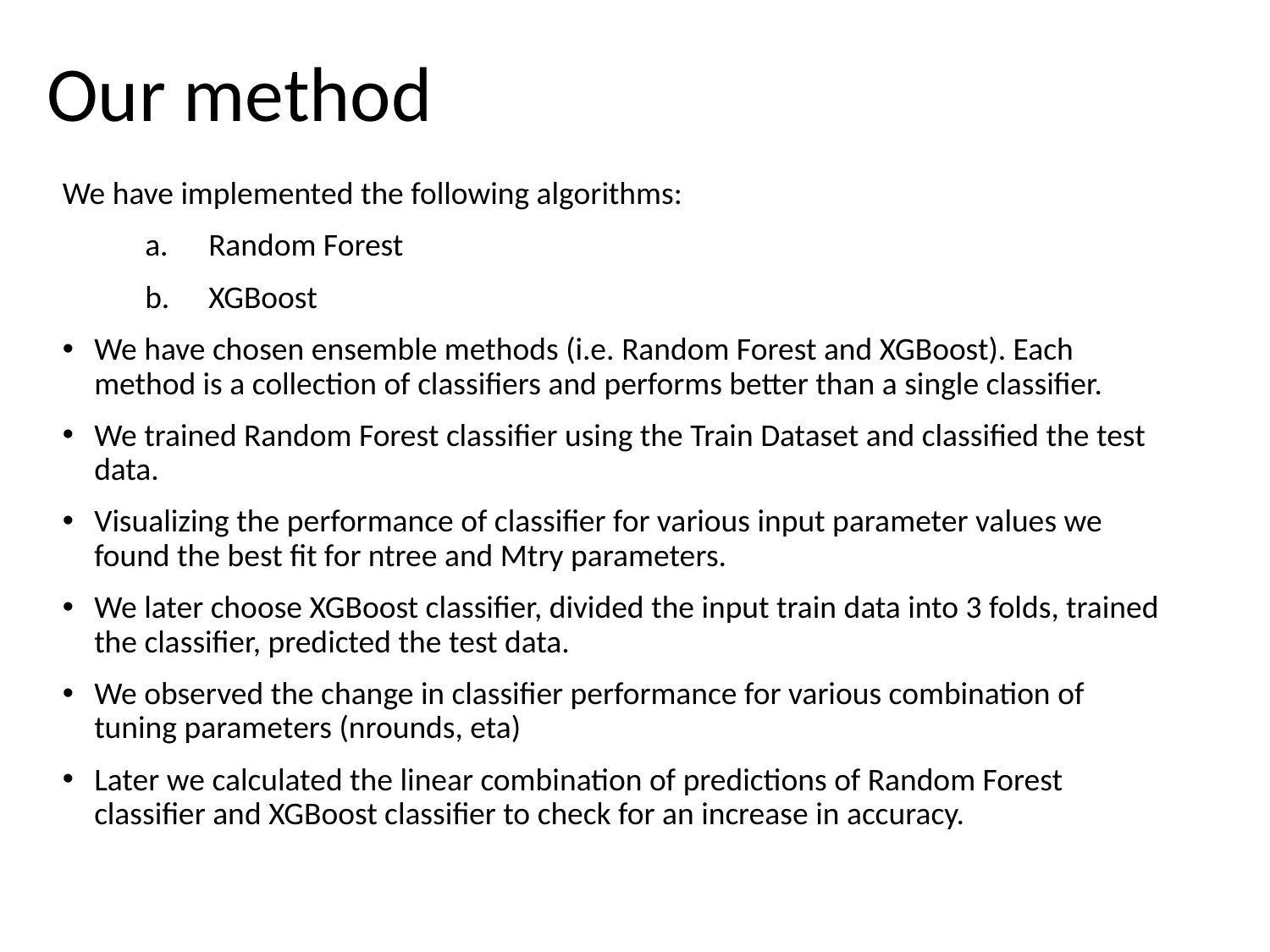

# Our method
We have implemented the following algorithms:
Random Forest
XGBoost
We have chosen ensemble methods (i.e. Random Forest and XGBoost). Each method is a collection of classifiers and performs better than a single classifier.
We trained Random Forest classifier using the Train Dataset and classified the test data.
Visualizing the performance of classifier for various input parameter values we found the best fit for ntree and Mtry parameters.
We later choose XGBoost classifier, divided the input train data into 3 folds, trained the classifier, predicted the test data.
We observed the change in classifier performance for various combination of tuning parameters (nrounds, eta)
Later we calculated the linear combination of predictions of Random Forest classifier and XGBoost classifier to check for an increase in accuracy.